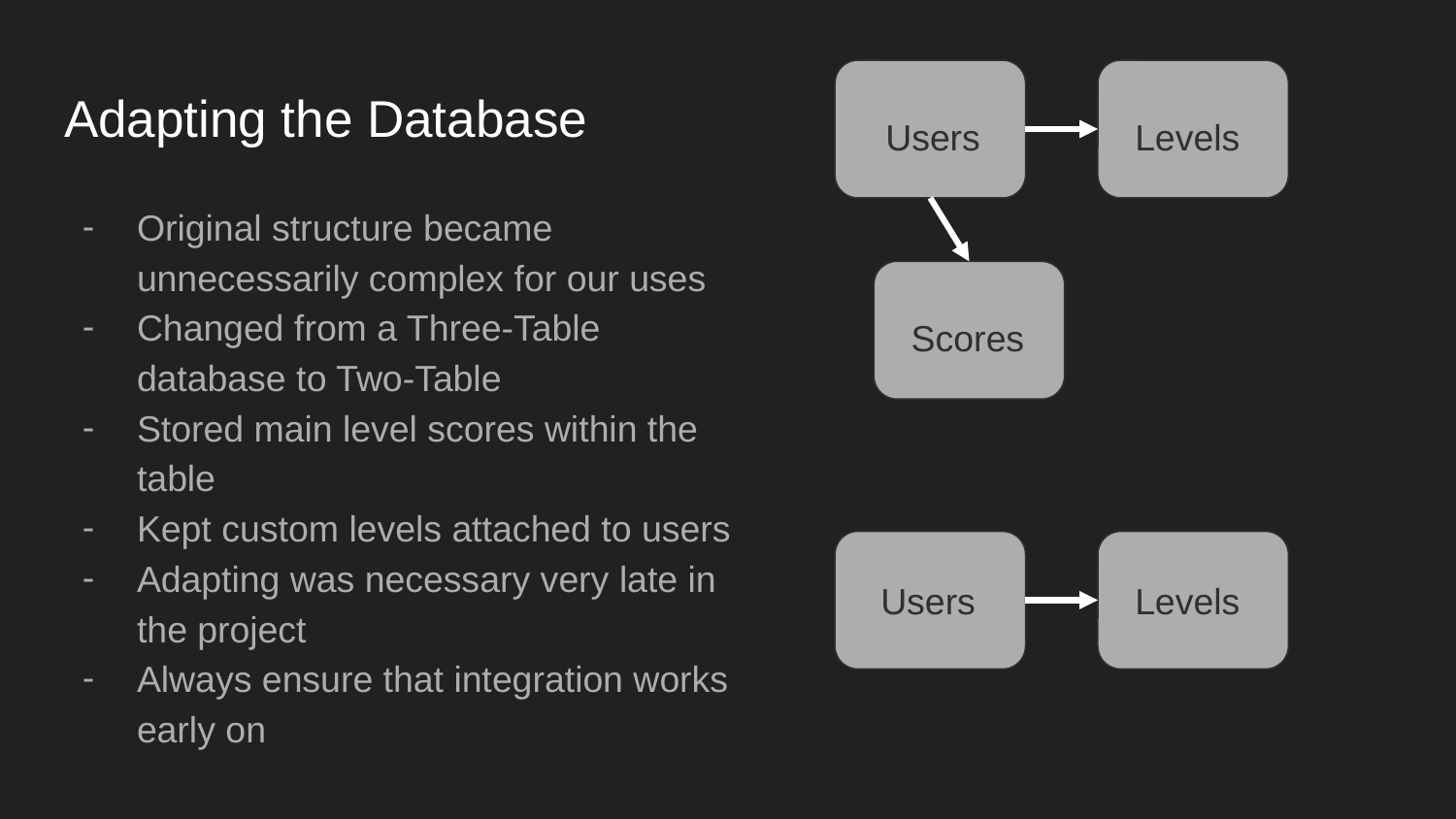

# Adapting the Database
Levels
Users
Original structure became unnecessarily complex for our uses
Changed from a Three-Table database to Two-Table
Stored main level scores within the table
Kept custom levels attached to users
Adapting was necessary very late in the project
Always ensure that integration works early on

Scores

Users
Levels